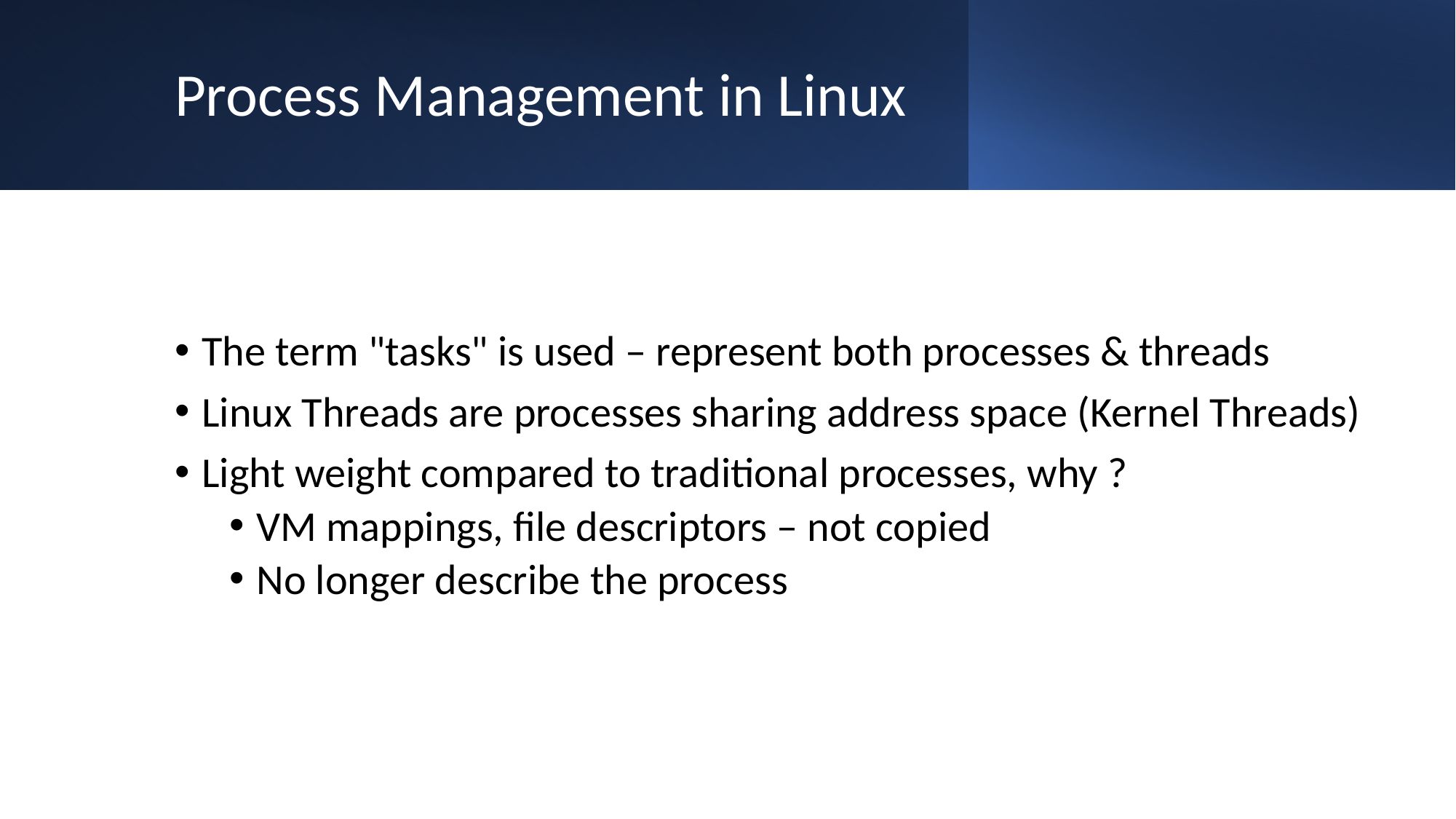

# Process Management in Linux
The term "tasks" is used – represent both processes & threads
Linux Threads are processes sharing address space (Kernel Threads)
Light weight compared to traditional processes, why ?
VM mappings, file descriptors – not copied
No longer describe the process